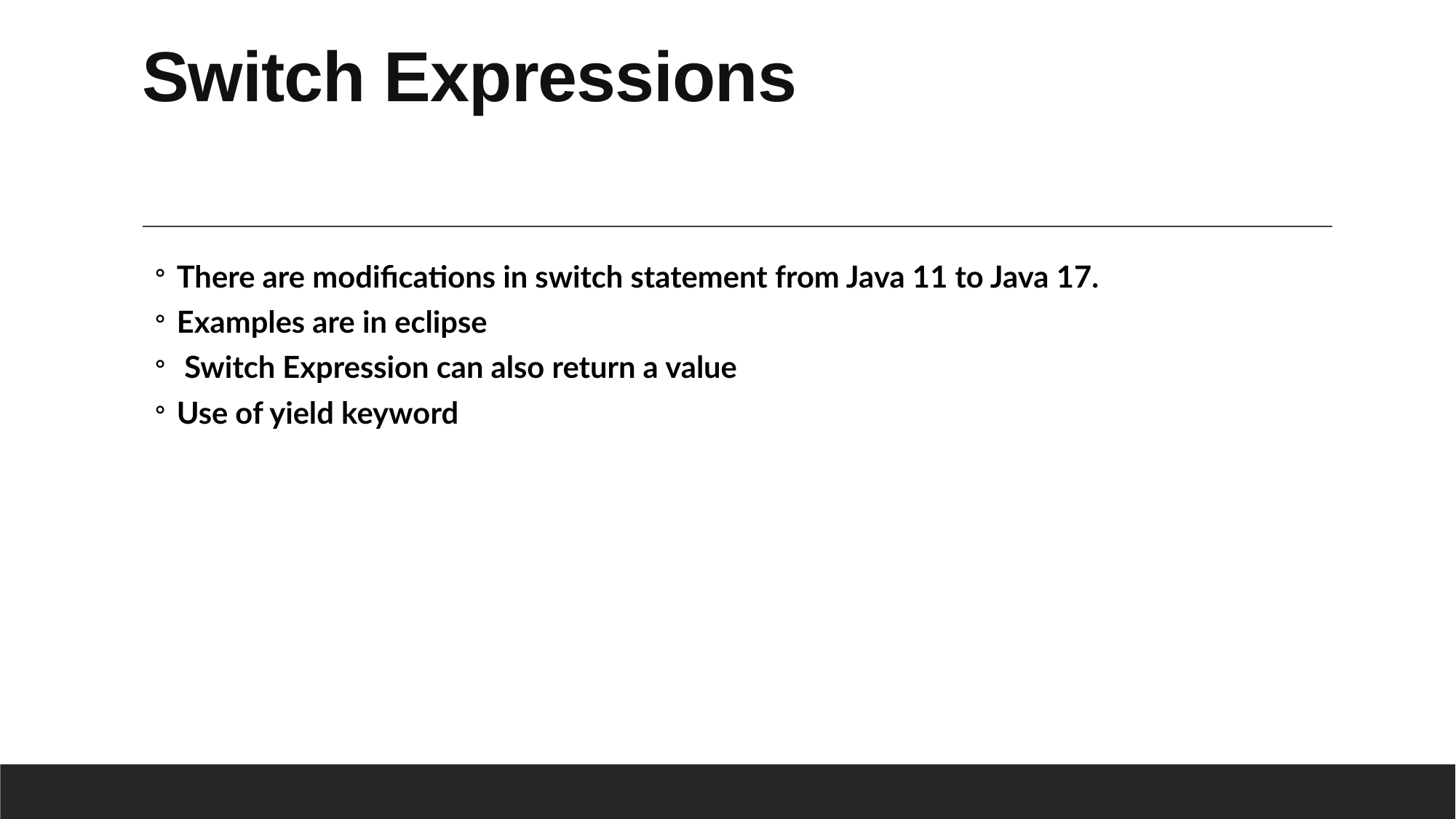

# Switch Expressions
There are modifications in switch statement from Java 11 to Java 17.
Examples are in eclipse
 Switch Expression can also return a value
Use of yield keyword